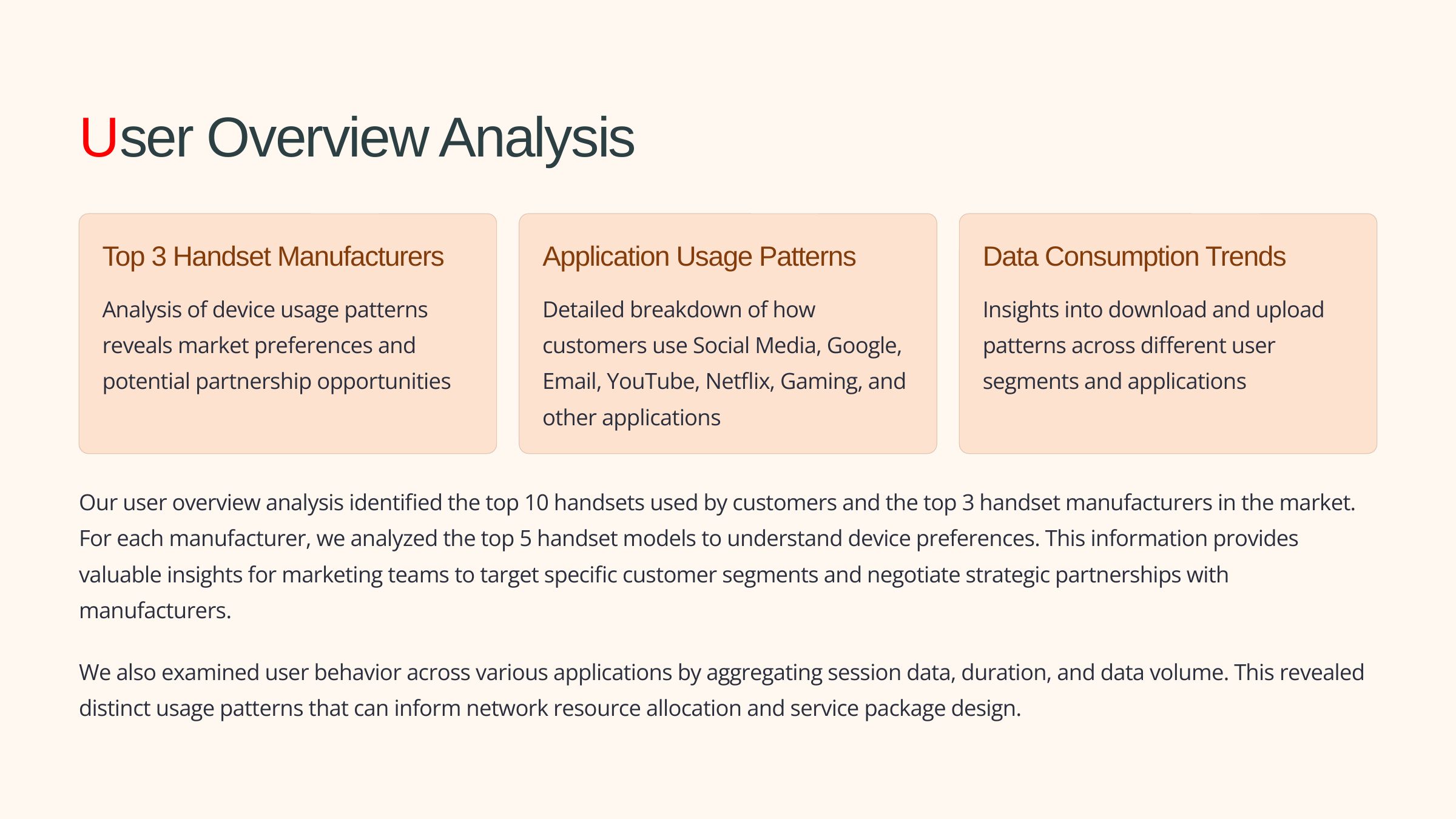

User Overview Analysis

Top 3 Handset Manufacturers
Application Usage Patterns
Data Consumption Trends
Analysis of device usage patterns reveals market preferences and potential partnership opportunities
Detailed breakdown of how customers use Social Media, Google, Email, YouTube, Netflix, Gaming, and other applications
Insights into download and upload patterns across different user segments and applications
Our user overview analysis identified the top 10 handsets used by customers and the top 3 handset manufacturers in the market. For each manufacturer, we analyzed the top 5 handset models to understand device preferences. This information provides valuable insights for marketing teams to target specific customer segments and negotiate strategic partnerships with manufacturers.
We also examined user behavior across various applications by aggregating session data, duration, and data volume. This revealed distinct usage patterns that can inform network resource allocation and service package design.